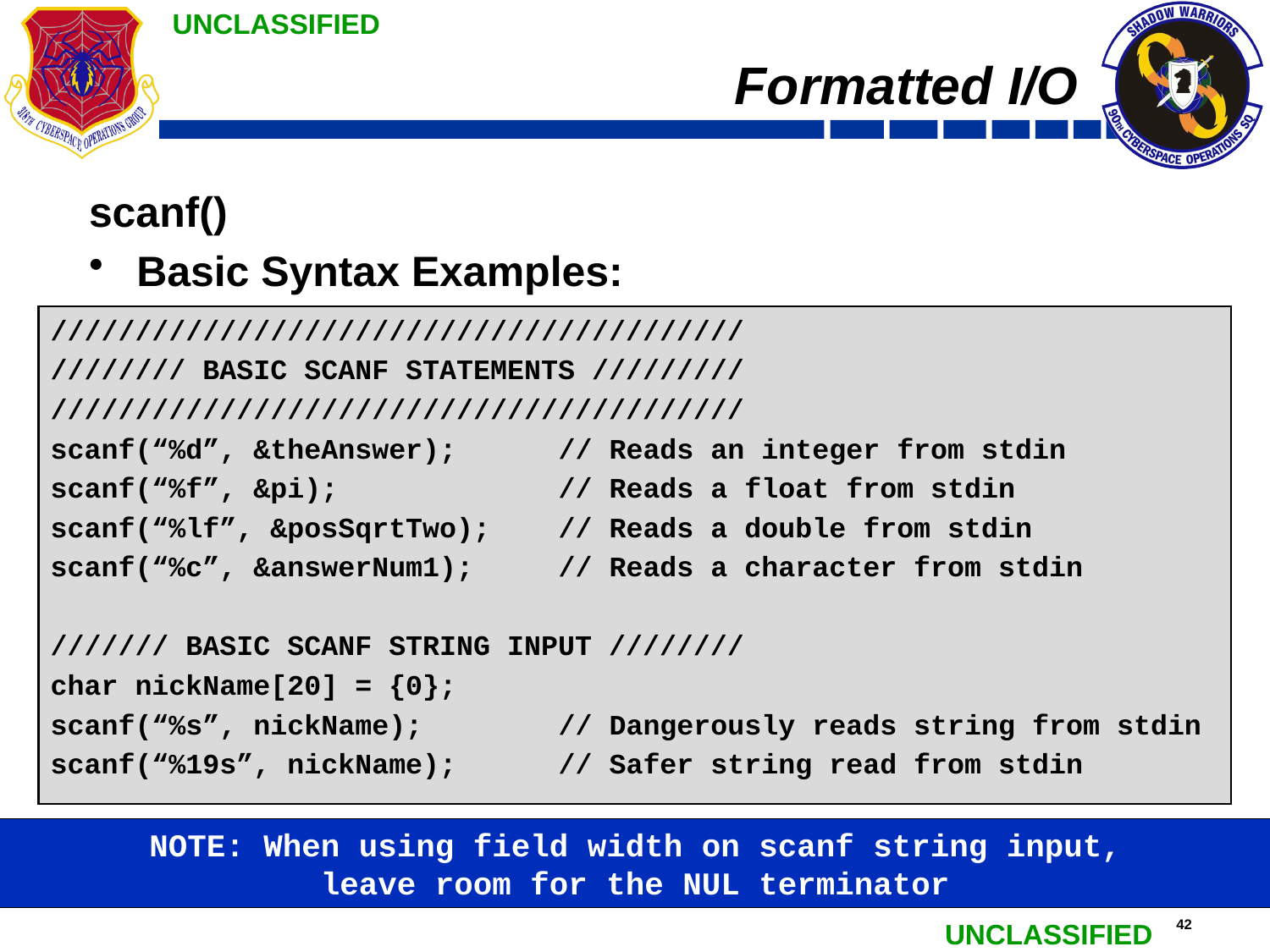

# Formatted I/O
scanf()
Basic Syntax Examples:
/////////////////////////////////////////
//////// BASIC SCANF STATEMENTS /////////
/////////////////////////////////////////
scanf(“%d”, &theAnswer);	// Reads an integer from stdin
scanf(“%f”, &pi);		// Reads a float from stdin
scanf(“%lf”, &posSqrtTwo);	// Reads a double from stdin
scanf(“%c”, &answerNum1); 	// Reads a character from stdin

/////// BASIC SCANF STRING INPUT ////////
char nickName[20] = {0};
scanf(“%s”, nickName);		// Dangerously reads string from stdin
scanf(“%19s”, nickName);	// Safer string read from stdin

NOTE: When using field width on scanf string input,
leave room for the NUL terminator